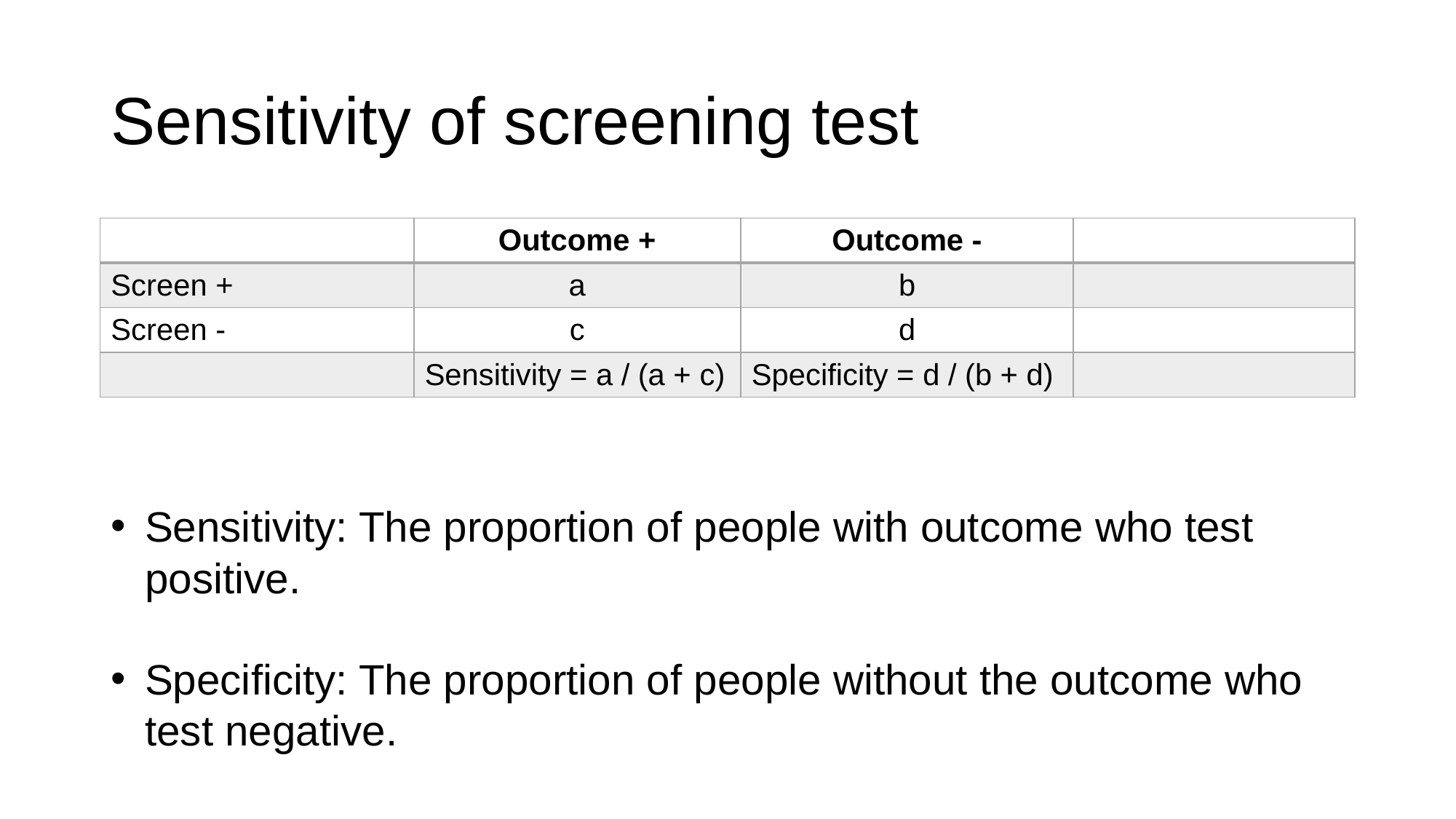

# Sensitivity of screening test
|  | Outcome + | Outcome - |  |
| --- | --- | --- | --- |
| Screen + | a | b |  |
| Screen - | c | d |  |
|  | Sensitivity = a / (a + c) | Specificity = d / (b + d) |  |
Sensitivity: The proportion of people with outcome who test positive.

Specificity: The proportion of people without the outcome who test negative.